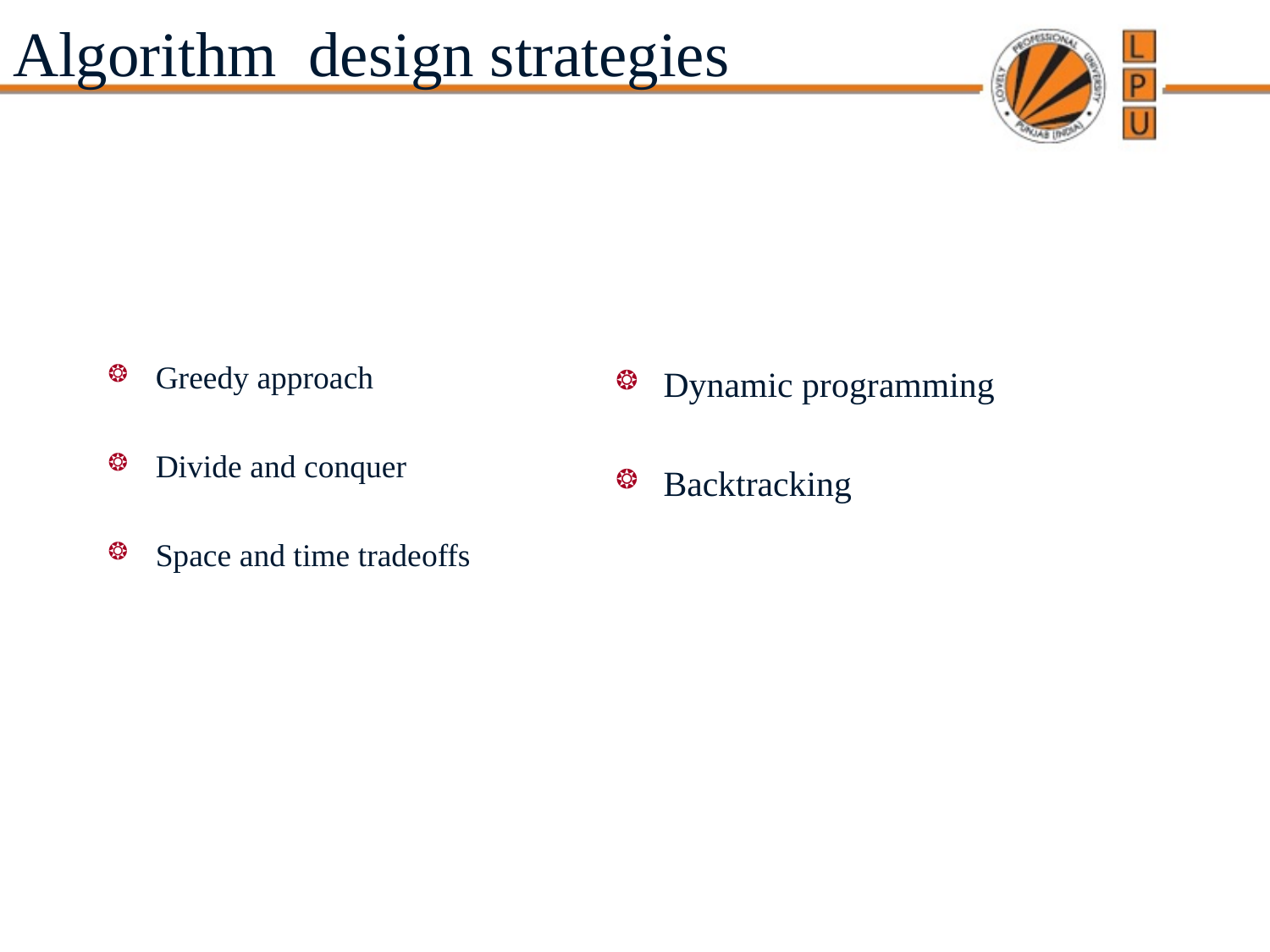

# Algorithm  design strategies

Greedy approach

Divide and conquer

Space and time tradeoffs

Dynamic programming

Backtracking